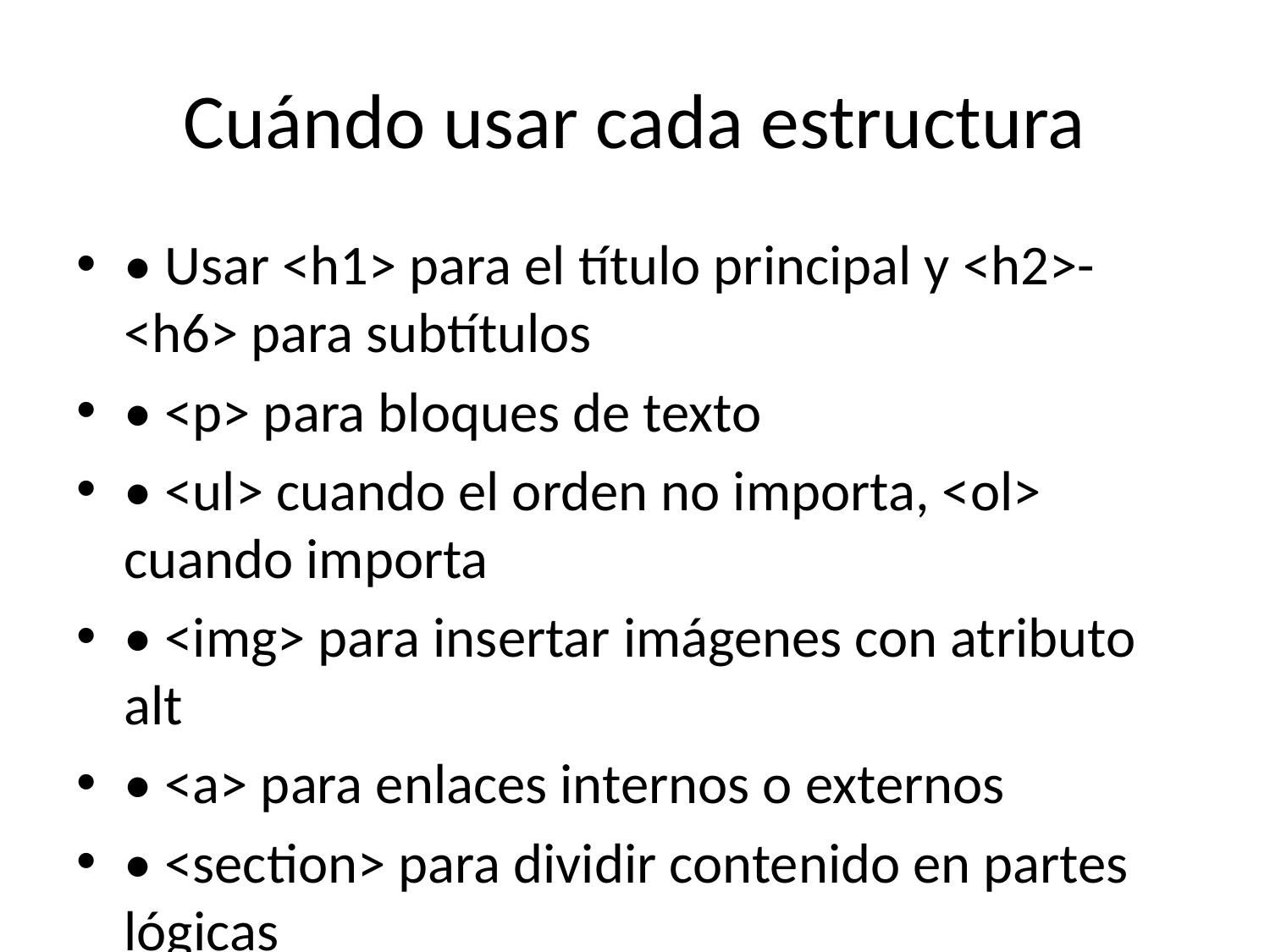

# Cuándo usar cada estructura
• Usar <h1> para el título principal y <h2>-<h6> para subtítulos
• <p> para bloques de texto
• <ul> cuando el orden no importa, <ol> cuando importa
• <img> para insertar imágenes con atributo alt
• <a> para enlaces internos o externos
• <section> para dividir contenido en partes lógicas
• <div> para agrupaciones genéricas con estilos